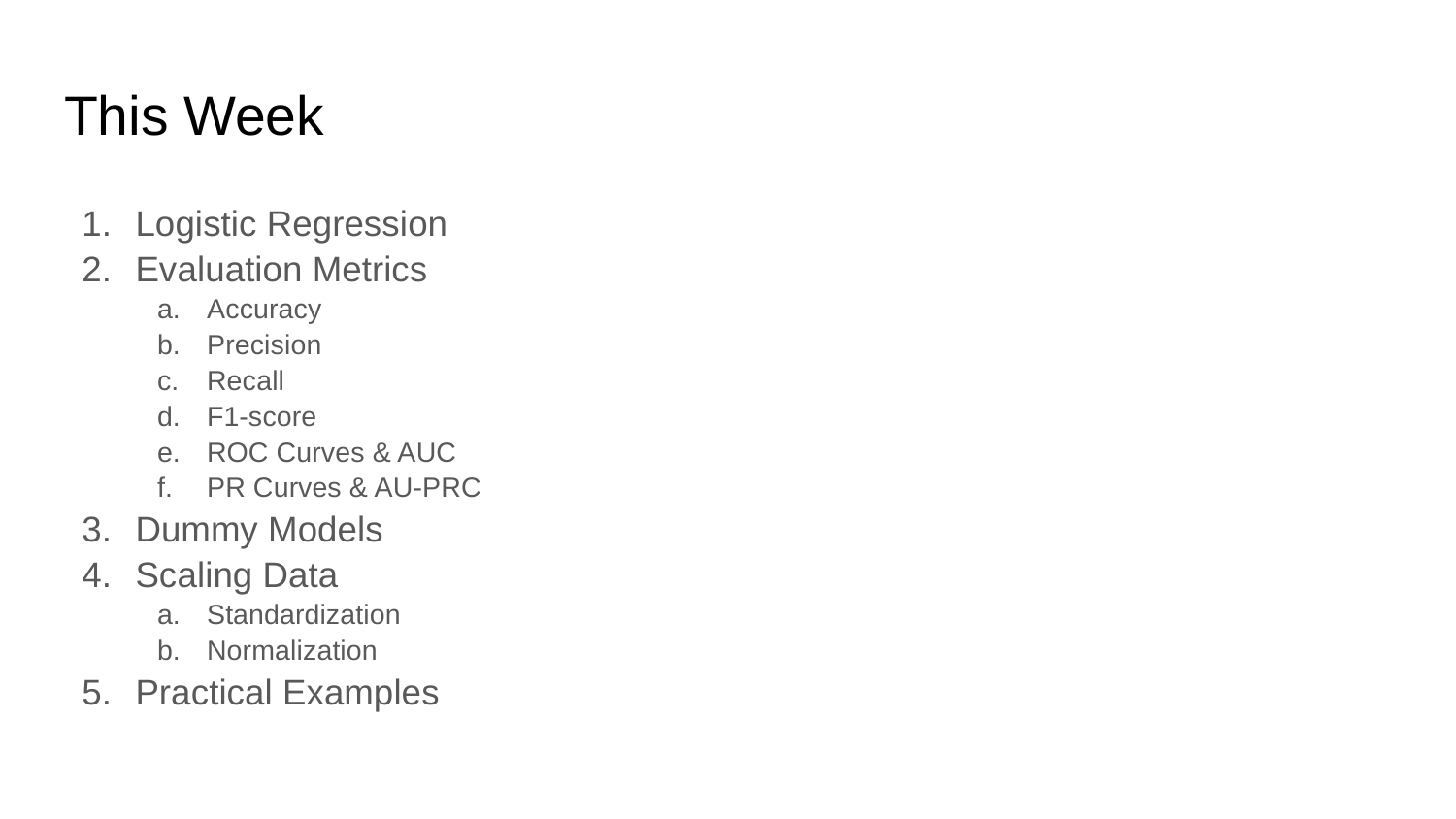

# This Week
Logistic Regression
Evaluation Metrics
Accuracy
Precision
Recall
F1-score
ROC Curves & AUC
PR Curves & AU-PRC
Dummy Models
Scaling Data
Standardization
Normalization
Practical Examples